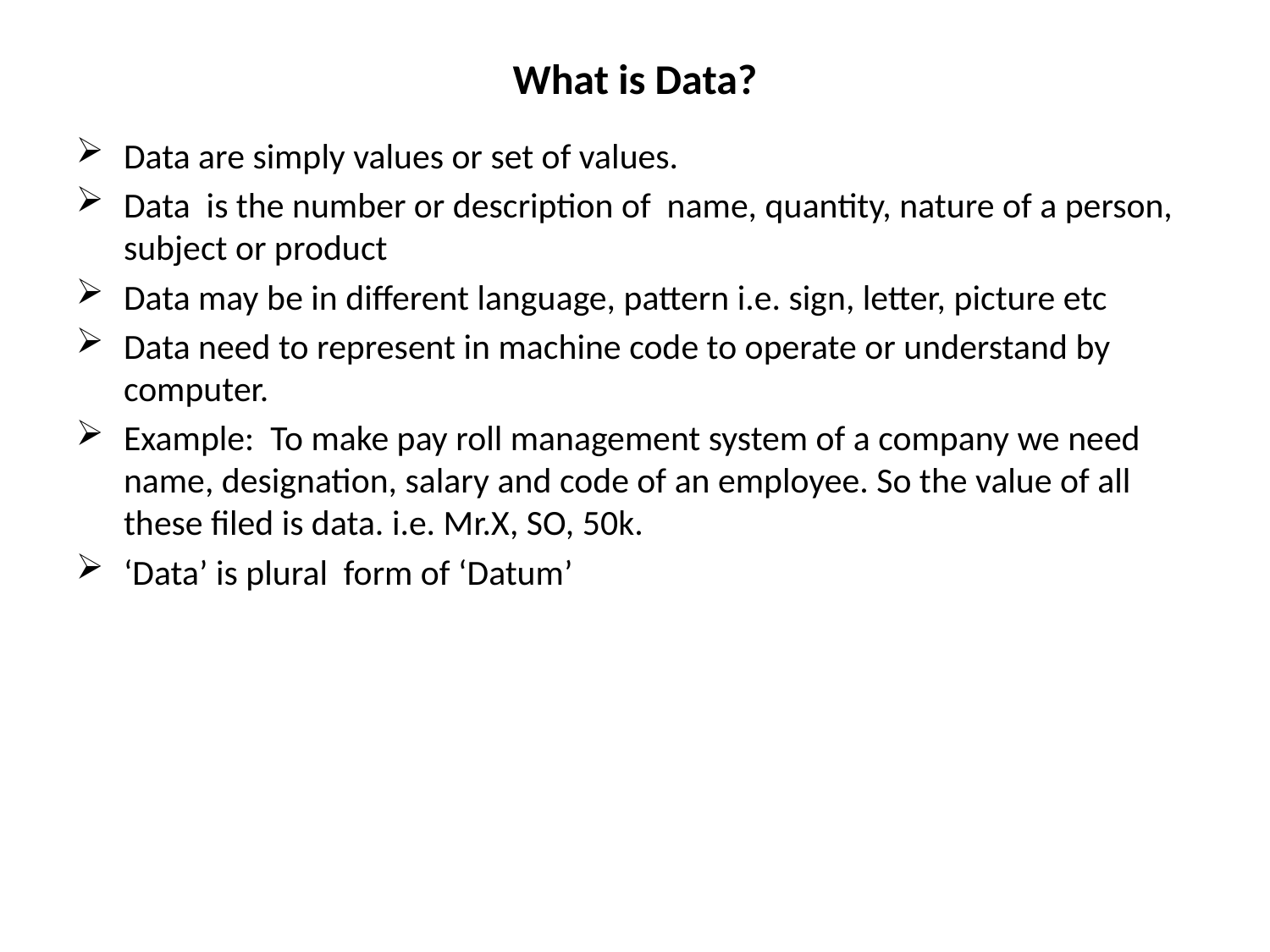

What is Data?
Data are simply values or set of values.
Data  is the number or description of  name, quantity, nature of a person, subject or product
Data may be in different language, pattern i.e. sign, letter, picture etc
Data need to represent in machine code to operate or understand by computer.
Example:  To make pay roll management system of a company we need name, designation, salary and code of an employee. So the value of all these filed is data. i.e. Mr.X, SO, 50k.
‘Data’ is plural  form of ‘Datum’